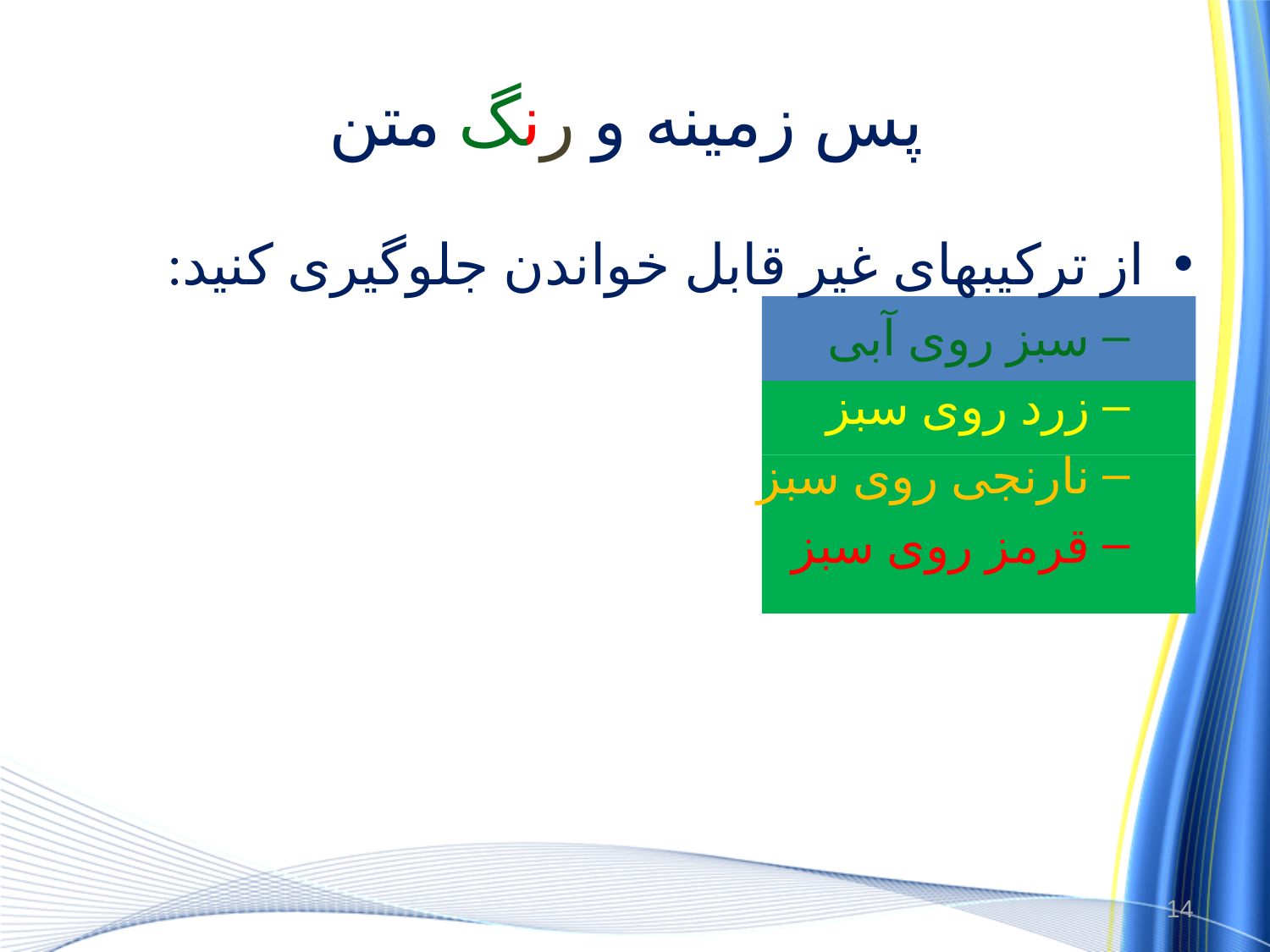

# پس زمینه و رنگ متن
از ترکیبهای غیر قابل خواندن جلوگیری کنید:
سبز روی آبی
زرد روی سبز
نارنجی روی سبز
قرمز روی سبز

14